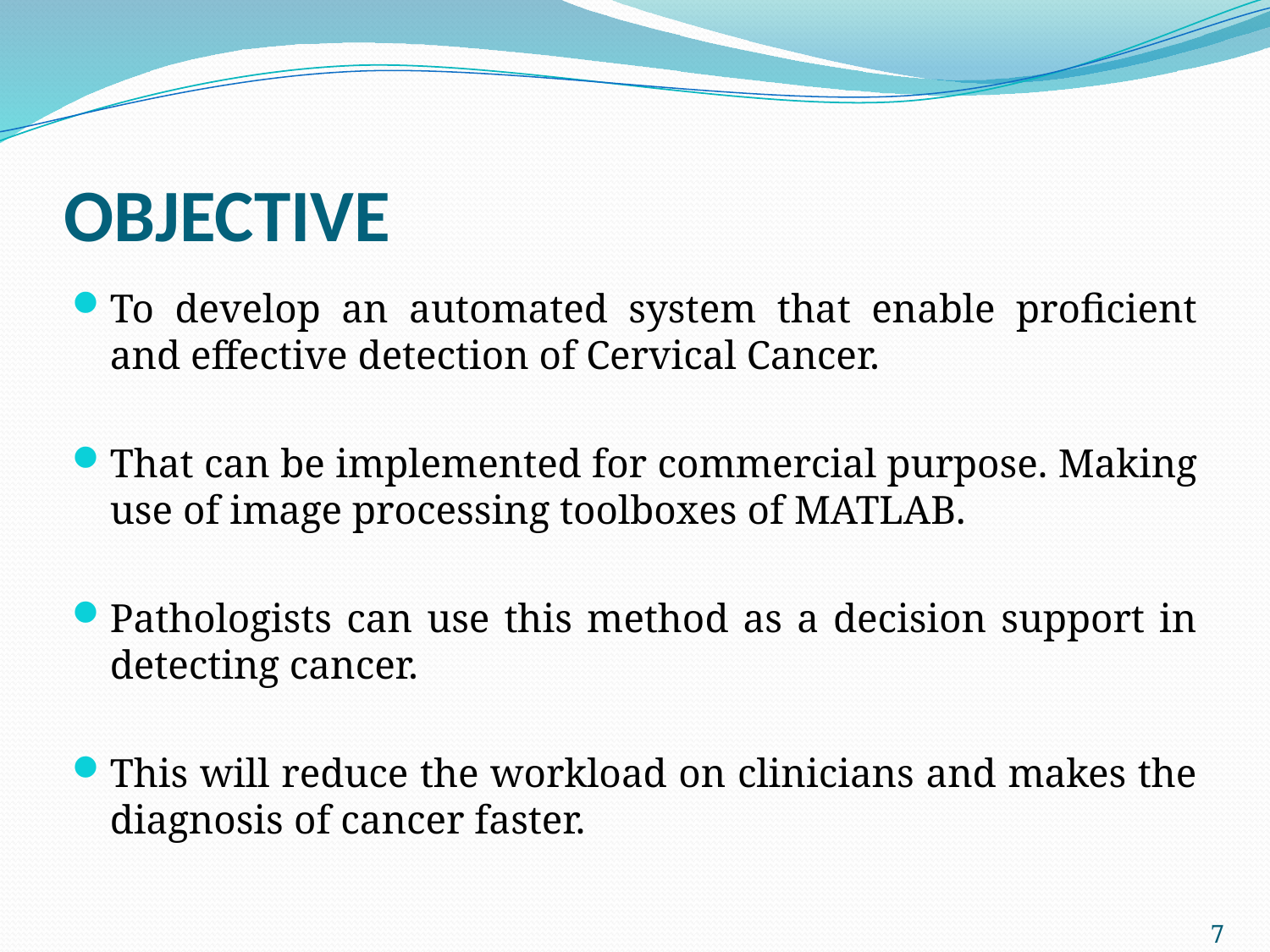

# OBJECTIVE
To develop an automated system that enable proficient and effective detection of Cervical Cancer.

That can be implemented for commercial purpose. Making use of image processing toolboxes of MATLAB.

Pathologists can use this method as a decision support in detecting cancer.

This will reduce the workload on clinicians and makes the diagnosis of cancer faster.

7